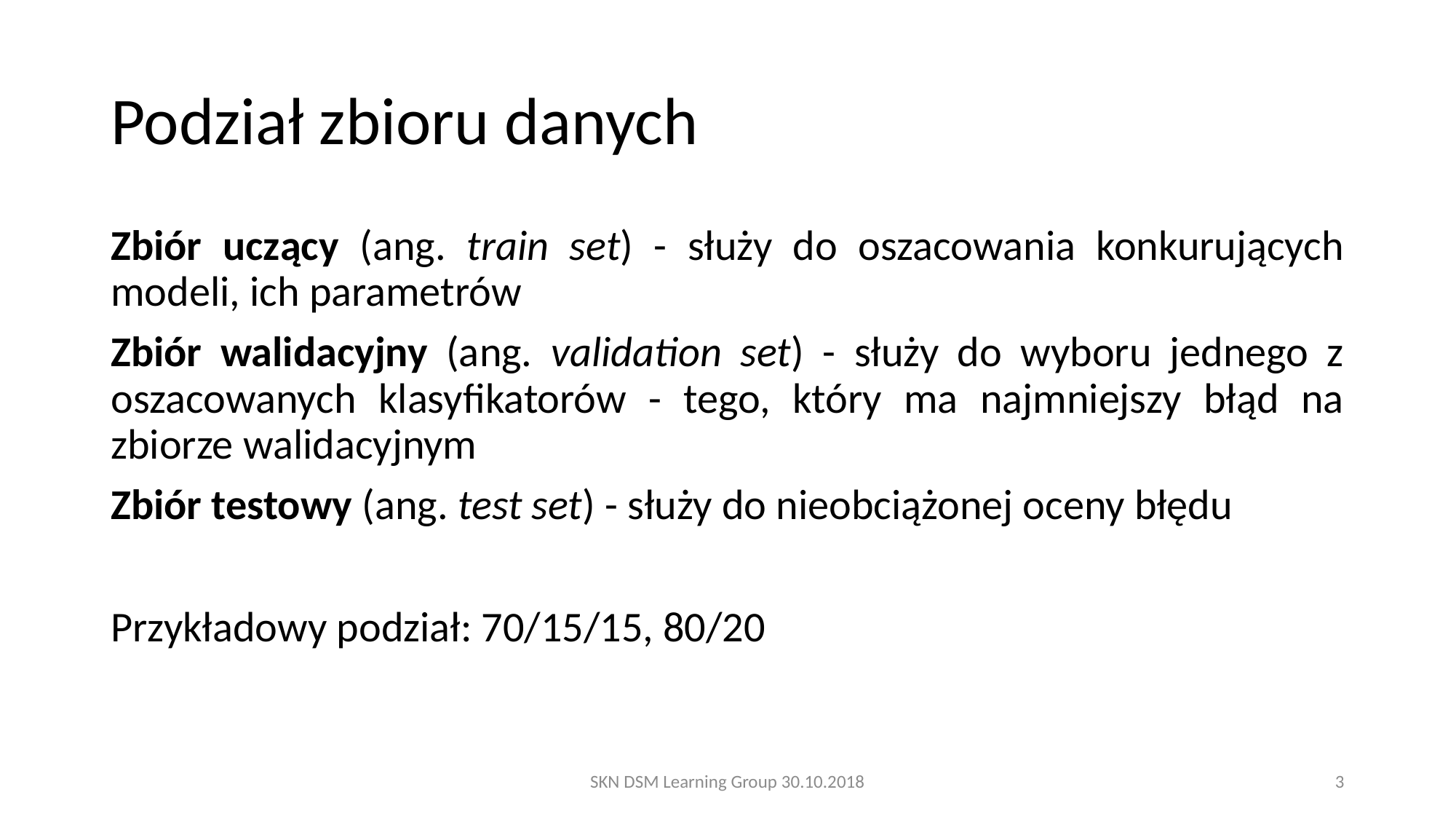

# Podział zbioru danych
Zbiór uczący (ang. train set) - służy do oszacowania konkurujących modeli, ich parametrów
Zbiór walidacyjny (ang. validation set) - służy do wyboru jednego z oszacowanych klasyfikatorów - tego, który ma najmniejszy błąd na zbiorze walidacyjnym
Zbiór testowy (ang. test set) - służy do nieobciążonej oceny błędu

Przykładowy podział: 70/15/15, 80/20

SKN DSM Learning Group 30.10.2018
3